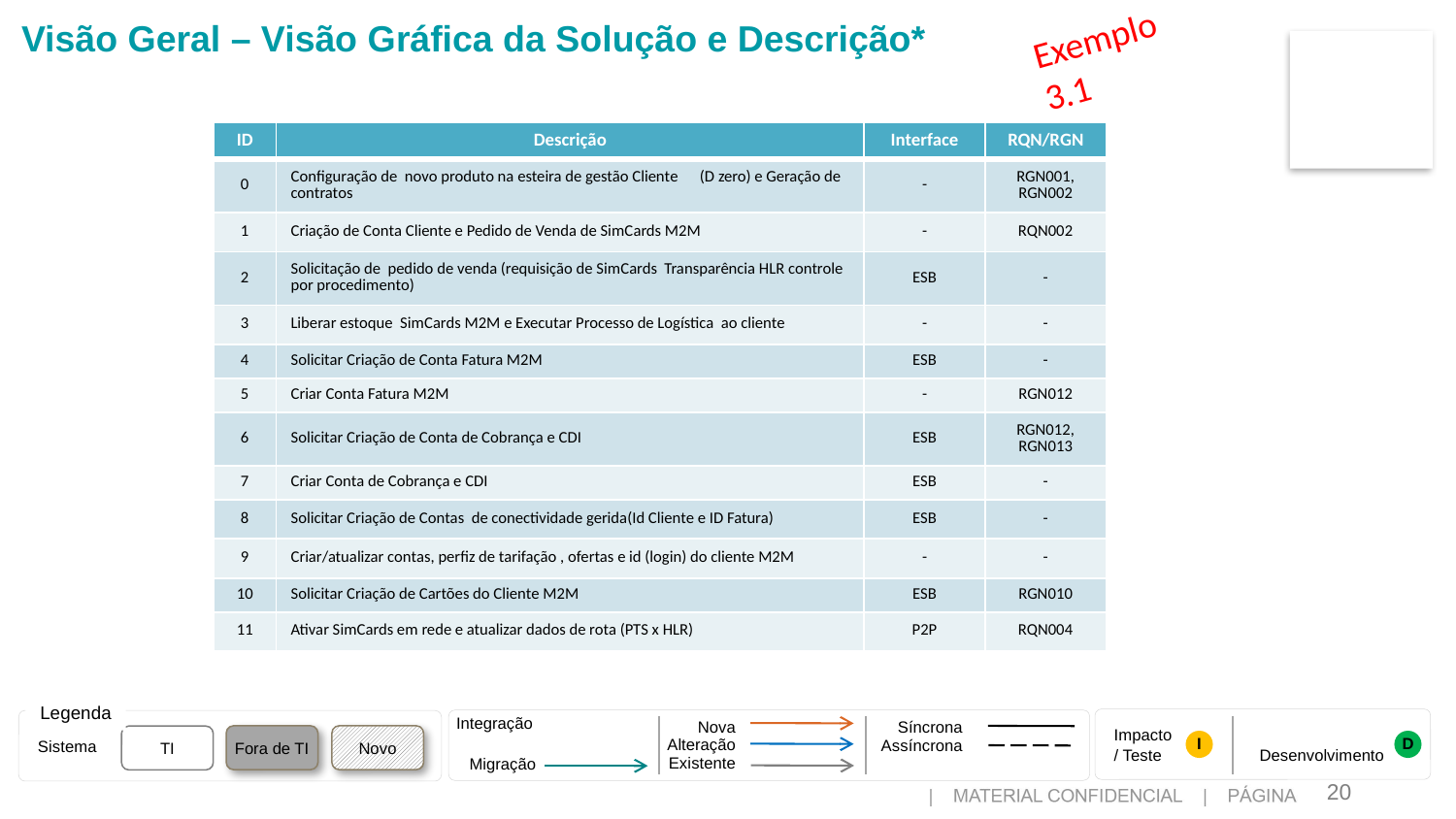

Exemplo 3.1
Visão Geral – Visão Gráfica da Solução e Descrição*

| ID | Descrição | Interface | RQN/RGN |
| --- | --- | --- | --- |
| 0 | Configuração de novo produto na esteira de gestão Cliente (D zero) e Geração de contratos | - | RGN001, RGN002 |
| 1 | Criação de Conta Cliente e Pedido de Venda de SimCards M2M | - | RQN002 |
| 2 | Solicitação de pedido de venda (requisição de SimCards Transparência HLR controle por procedimento) | ESB | - |
| 3 | Liberar estoque SimCards M2M e Executar Processo de Logística ao cliente | - | - |
| 4 | Solicitar Criação de Conta Fatura M2M | ESB | - |
| 5 | Criar Conta Fatura M2M | - | RGN012 |
| 6 | Solicitar Criação de Conta de Cobrança e CDI | ESB | RGN012, RGN013 |
| 7 | Criar Conta de Cobrança e CDI | ESB | - |
| 8 | Solicitar Criação de Contas de conectividade gerida(Id Cliente e ID Fatura) | ESB | - |
| 9 | Criar/atualizar contas, perfiz de tarifação , ofertas e id (login) do cliente M2M | - | - |
| 10 | Solicitar Criação de Cartões do Cliente M2M | ESB | RGN010 |
| 11 | Ativar SimCards em rede e atualizar dados de rota (PTS x HLR) | P2P | RQN004 |
Legenda
Impacto
/ Teste	Desenvolvimento
Integração
Sistema
Nova
Alteração
Existente
Síncrona
Assíncrona
Fora de TI
Novo
TI
I
D
Migração
20